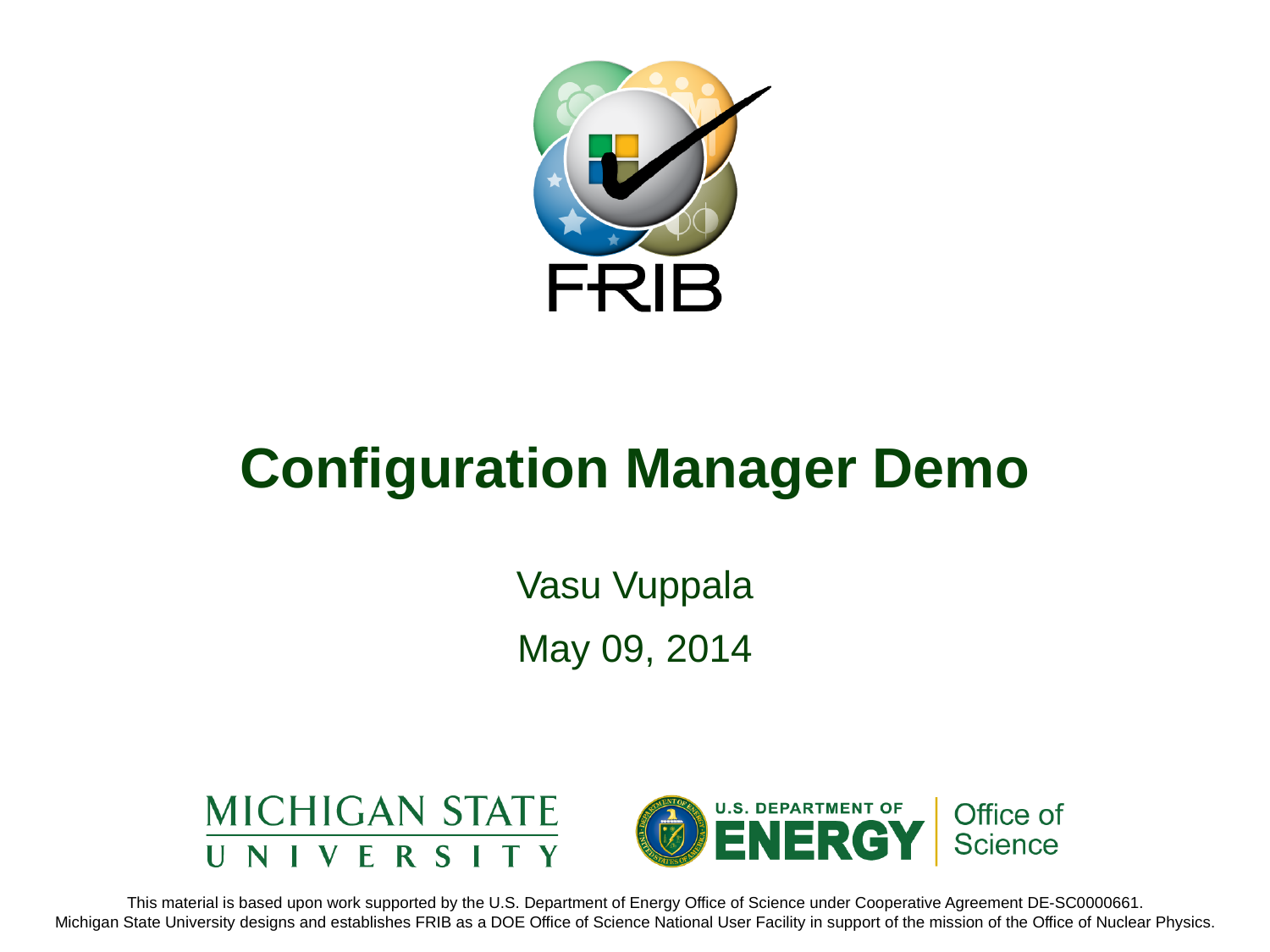

# Configuration Manager Demo
Vasu Vuppala
May 09, 2014